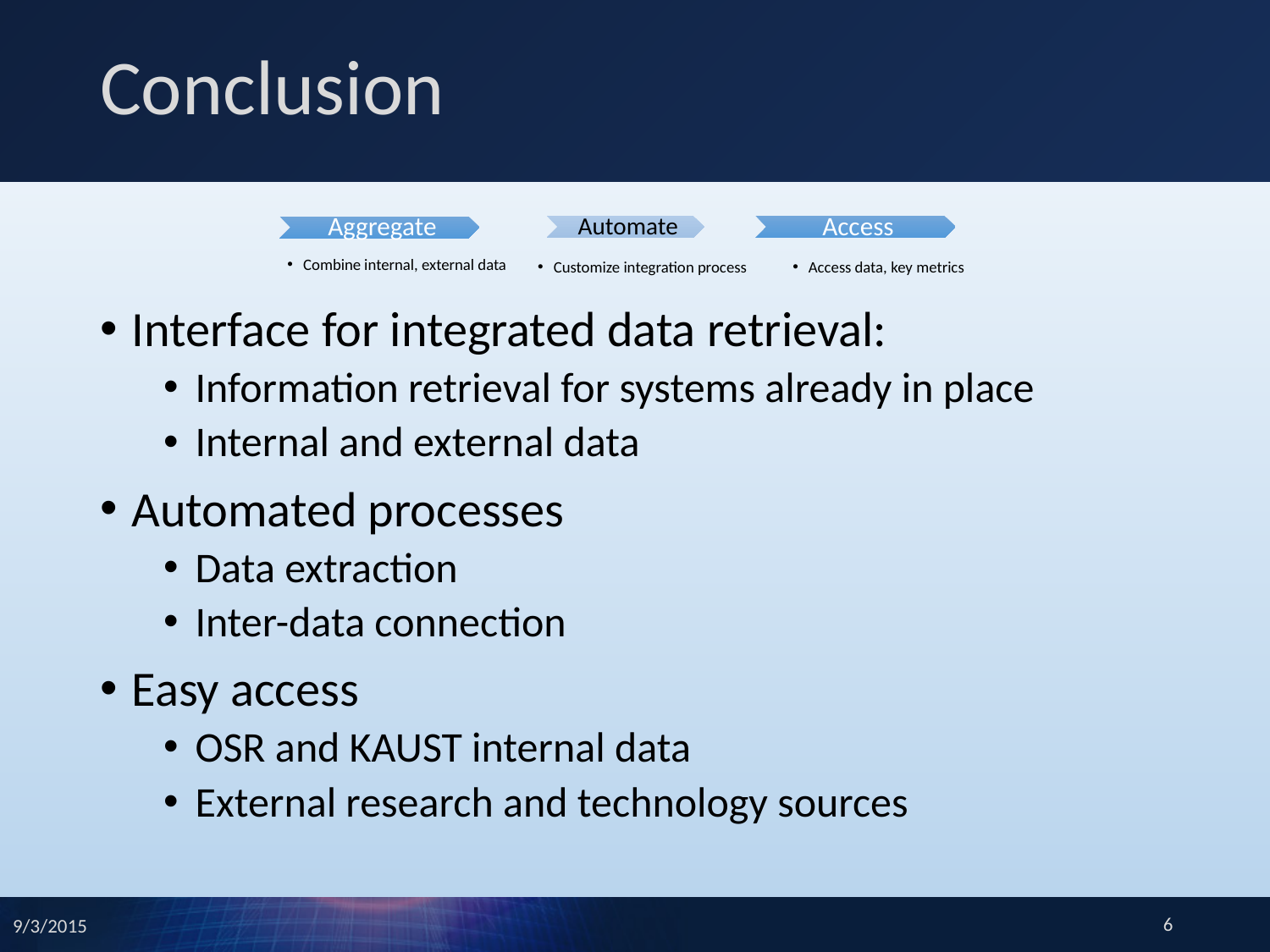

# Conclusion
Automate
Access
Aggregate
Combine internal, external data
Customize integration process
Access data, key metrics
Interface for integrated data retrieval:
Information retrieval for systems already in place
Internal and external data
Automated processes
Data extraction
Inter-data connection
Easy access
OSR and KAUST internal data
External research and technology sources

6
9/3/2015